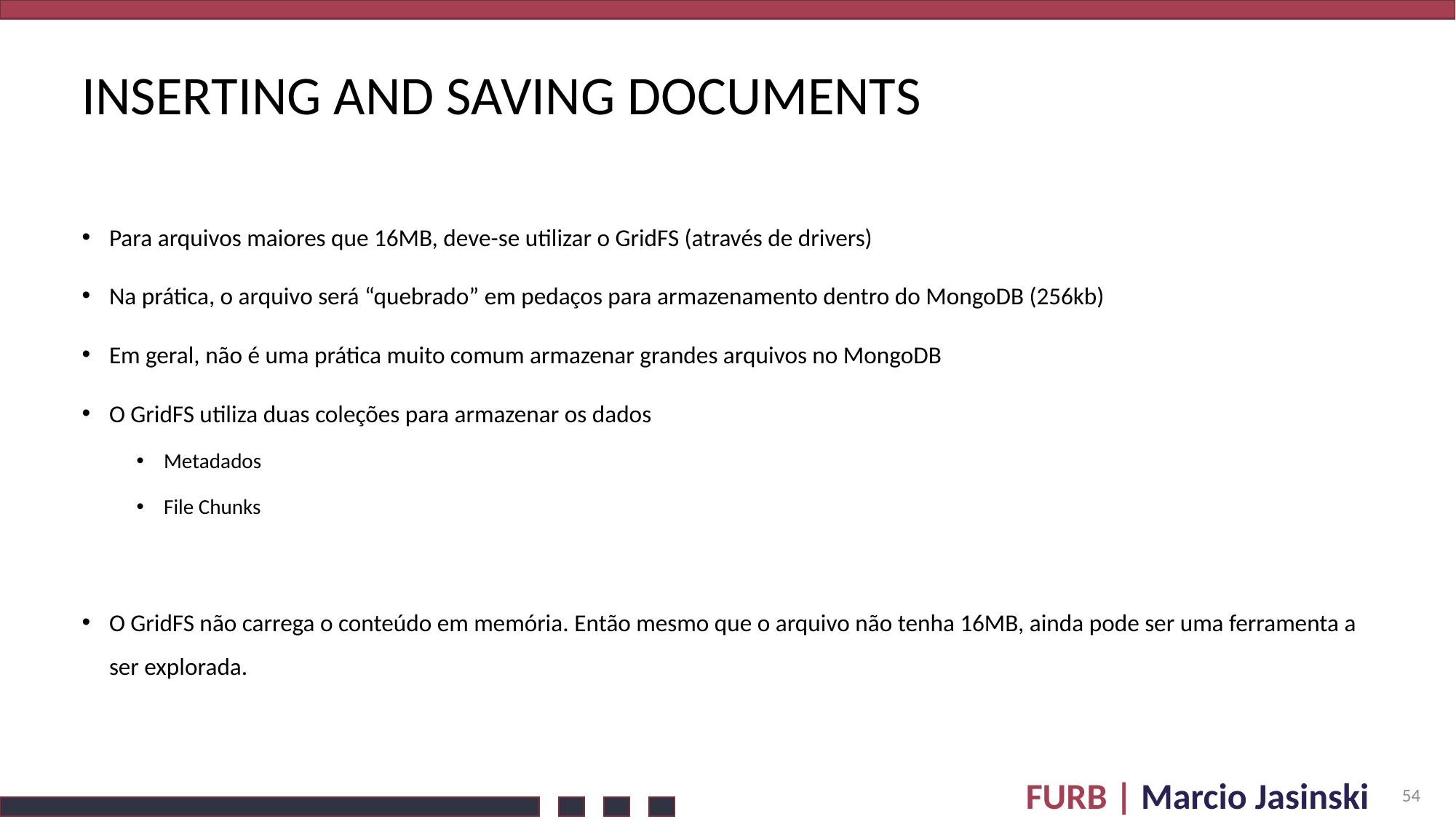

# Inserting and Saving Documents
Para arquivos maiores que 16MB, deve-se utilizar o GridFS (através de drivers)
Na prática, o arquivo será “quebrado” em pedaços para armazenamento dentro do MongoDB (256kb)
Em geral, não é uma prática muito comum armazenar grandes arquivos no MongoDB
O GridFS utiliza duas coleções para armazenar os dados
Metadados
File Chunks

O GridFS não carrega o conteúdo em memória. Então mesmo que o arquivo não tenha 16MB, ainda pode ser uma ferramenta a ser explorada.

54